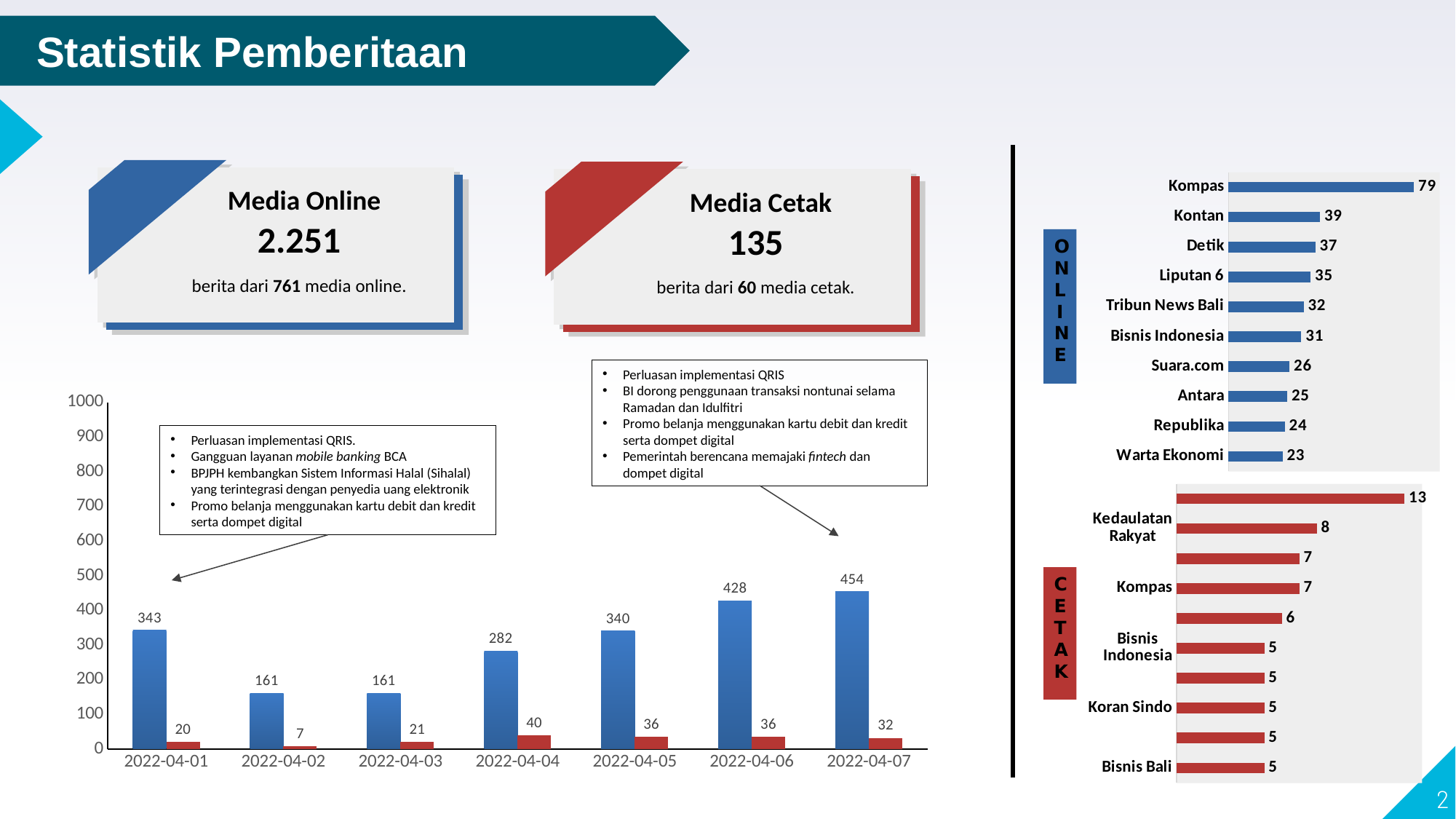

Statistik Pemberitaan

Media Online
2.251
berita dari 761 media online.

Media Cetak
135
berita dari 60 media cetak.

### Chart

| Category |  |
|---|---|
| Warta Ekonomi | 23.0 |
| Republika | 24.0 |
| Antara | 25.0 |
| Suara.com | 26.0 |
| Bisnis Indonesia | 31.0 |
| Tribun News Bali | 32.0 |
| Liputan 6 | 35.0 |
| Detik | 37.0 |
| Kontan | 39.0 |
| Kompas | 79.0 |
O
N
L
I
N
E
Perluasan implementasi QRIS
BI dorong penggunaan transaksi nontunai selama Ramadan dan Idulfitri
Promo belanja menggunakan kartu debit dan kredit serta dompet digital
Pemerintah berencana memajaki fintech dan dompet digital

### Chart

| Category |  |  |
|---|---|---|
| 2022-04-01 | 343.0 | 20.0 |
| 2022-04-02 | 161.0 | 7.0 |
| 2022-04-03 | 161.0 | 21.0 |
| 2022-04-04 | 282.0 | 40.0 |
| 2022-04-05 | 340.0 | 36.0 |
| 2022-04-06 | 428.0 | 36.0 |
| 2022-04-07 | 454.0 | 32.0 |
Perluasan implementasi QRIS.
Gangguan layanan mobile banking BCA
BPJPH kembangkan Sistem Informasi Halal (Sihalal) yang terintegrasi dengan penyedia uang elektronik
Promo belanja menggunakan kartu debit dan kredit serta dompet digital

### Chart

| Category |  |
|---|---|
| Bisnis Bali | 5.0 |
| Koran Kontan | 5.0 |
| Koran Sindo | 5.0 |
| Media Indonesia | 5.0 |
| Bisnis Indonesia | 5.0 |
| Bandung Ekspres | 6.0 |
| Kompas | 7.0 |
| Neraca | 7.0 |
| Kedaulatan Rakyat | 8.0 |
| Investor Daily | 13.0 |
C
E
T
A
K
2